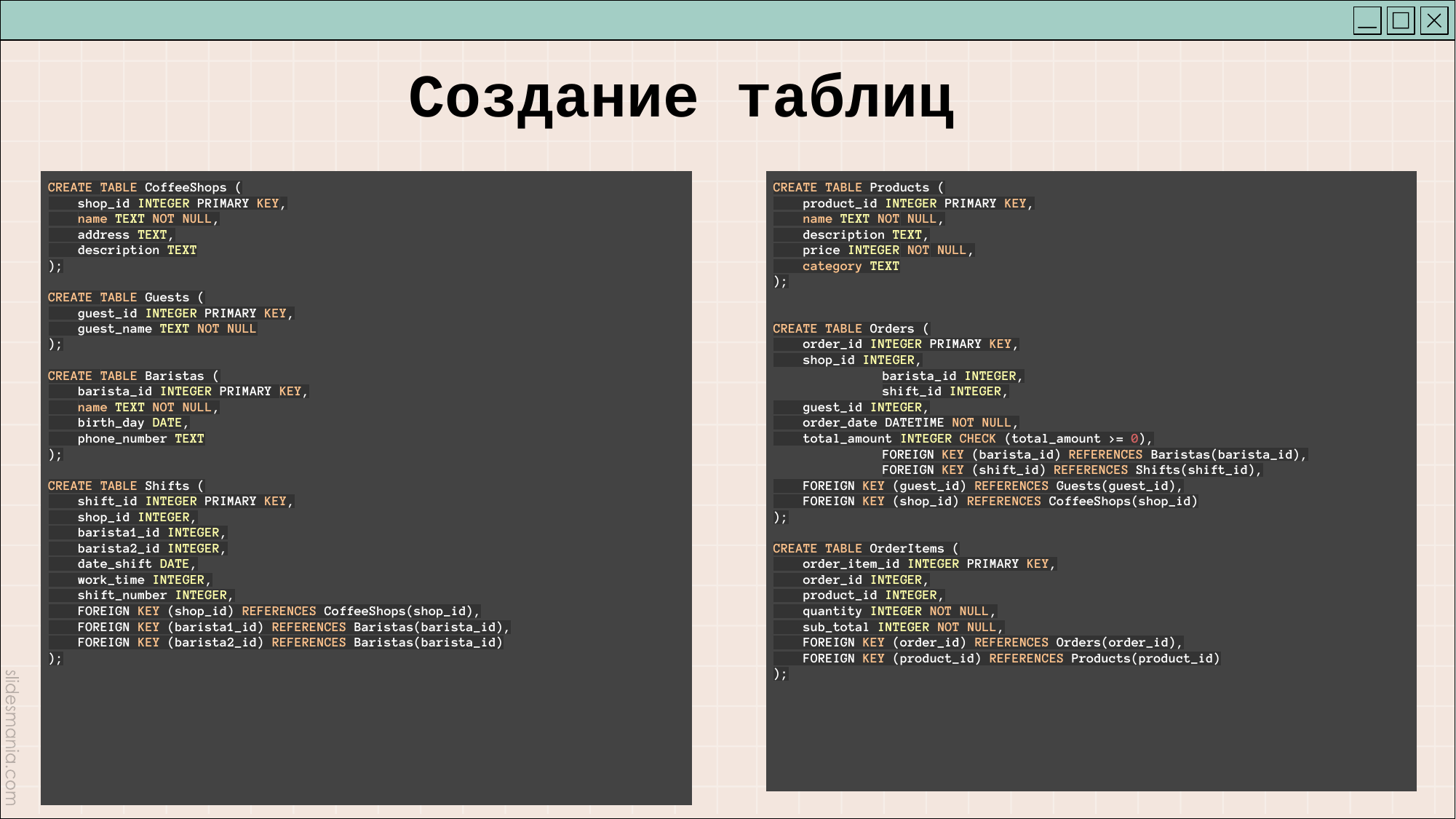

# Создание таблиц
| CREATE TABLE СoffeeShops ( shop\_id INTEGER PRIMARY KEY, name TEXT NOT NULL, address TEXT, description TEXT ); CREATE TABLE Guests ( guest\_id INTEGER PRIMARY KEY, guest\_name TEXT NOT NULL ); CREATE TABLE Вaristas ( barista\_id INTEGER PRIMARY KEY, name TEXT NOT NULL, birth\_day DATE, phone\_number TEXT ); CREATE TABLE Shifts ( shift\_id INTEGER PRIMARY KEY, shop\_id INTEGER, barista1\_id INTEGER, barista2\_id INTEGER, date\_shift DATE, work\_time INTEGER, shift\_number INTEGER, FOREIGN KEY (shop\_id) REFERENCES CoffeeShops(shop\_id), FOREIGN KEY (barista1\_id) REFERENCES Baristas(barista\_id), FOREIGN KEY (barista2\_id) REFERENCES Baristas(barista\_id) ); |
| --- |
| CREATE TABLE Products ( product\_id INTEGER PRIMARY KEY, name TEXT NOT NULL, description TEXT, price INTEGER NOT NULL, category TEXT ); CREATE TABLE Orders ( order\_id INTEGER PRIMARY KEY, shop\_id INTEGER, barista\_id INTEGER, shift\_id INTEGER, guest\_id INTEGER, order\_date DATETIME NOT NULL, total\_amount INTEGER CHECK (total\_amount >= 0), FOREIGN KEY (barista\_id) REFERENCES Baristas(barista\_id), FOREIGN KEY (shift\_id) REFERENCES Shifts(shift\_id), FOREIGN KEY (guest\_id) REFERENCES Guests(guest\_id), FOREIGN KEY (shop\_id) REFERENCES CoffeeShops(shop\_id) ); CREATE TABLE OrderItems ( order\_item\_id INTEGER PRIMARY KEY, order\_id INTEGER, product\_id INTEGER, quantity INTEGER NOT NULL, sub\_total INTEGER NOT NULL, FOREIGN KEY (order\_id) REFERENCES Orders(order\_id), FOREIGN KEY (product\_id) REFERENCES Products(product\_id) ); |
| --- |